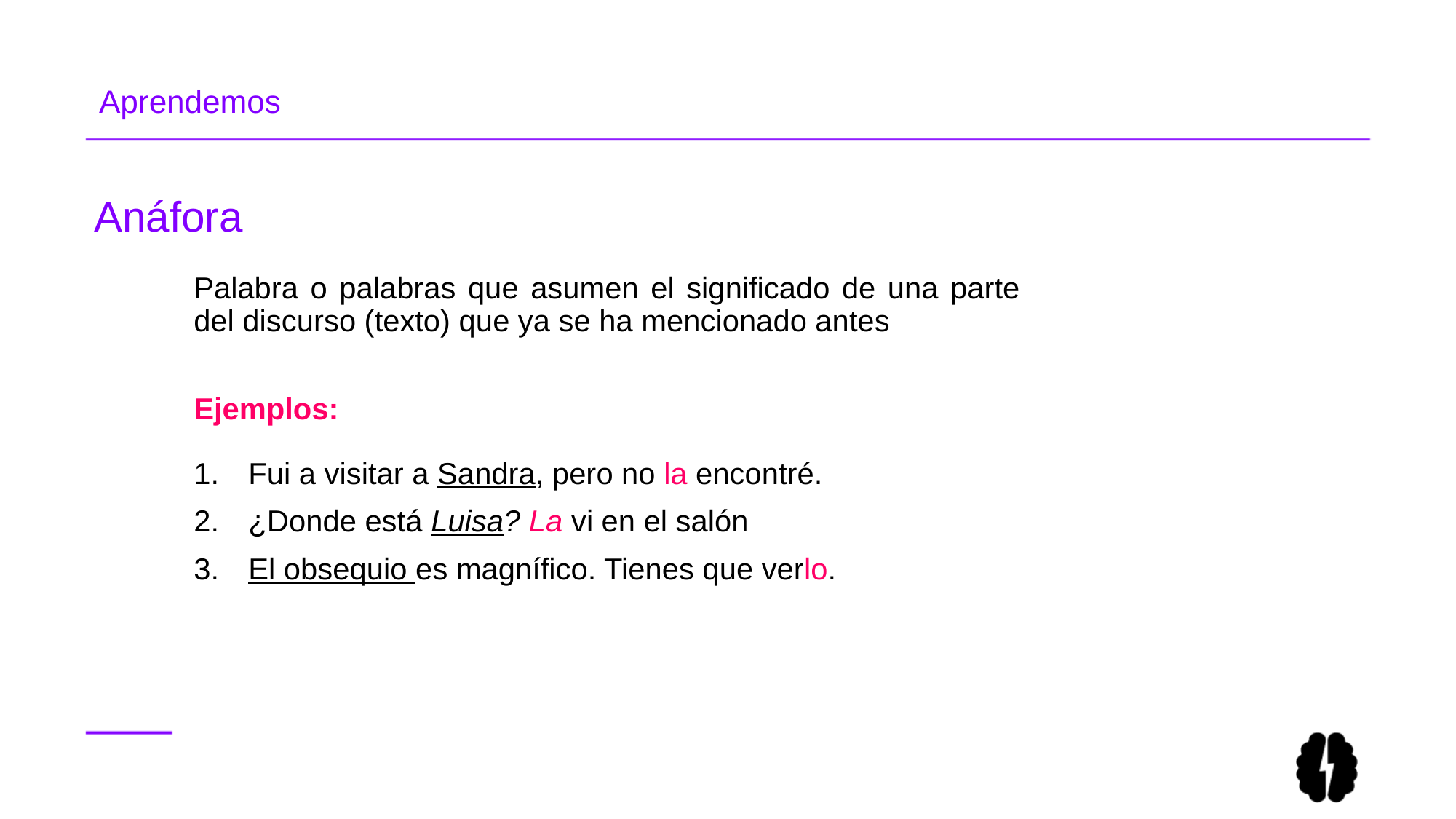

# Aprendemos
Anáfora
Palabra o palabras que asumen el significado de una parte del discurso (texto) que ya se ha mencionado antes
Ejemplos:

Fui a visitar a Sandra, pero no la encontré.
¿Donde está Luisa? La vi en el salón
El obsequio es magnífico. Tienes que verlo.